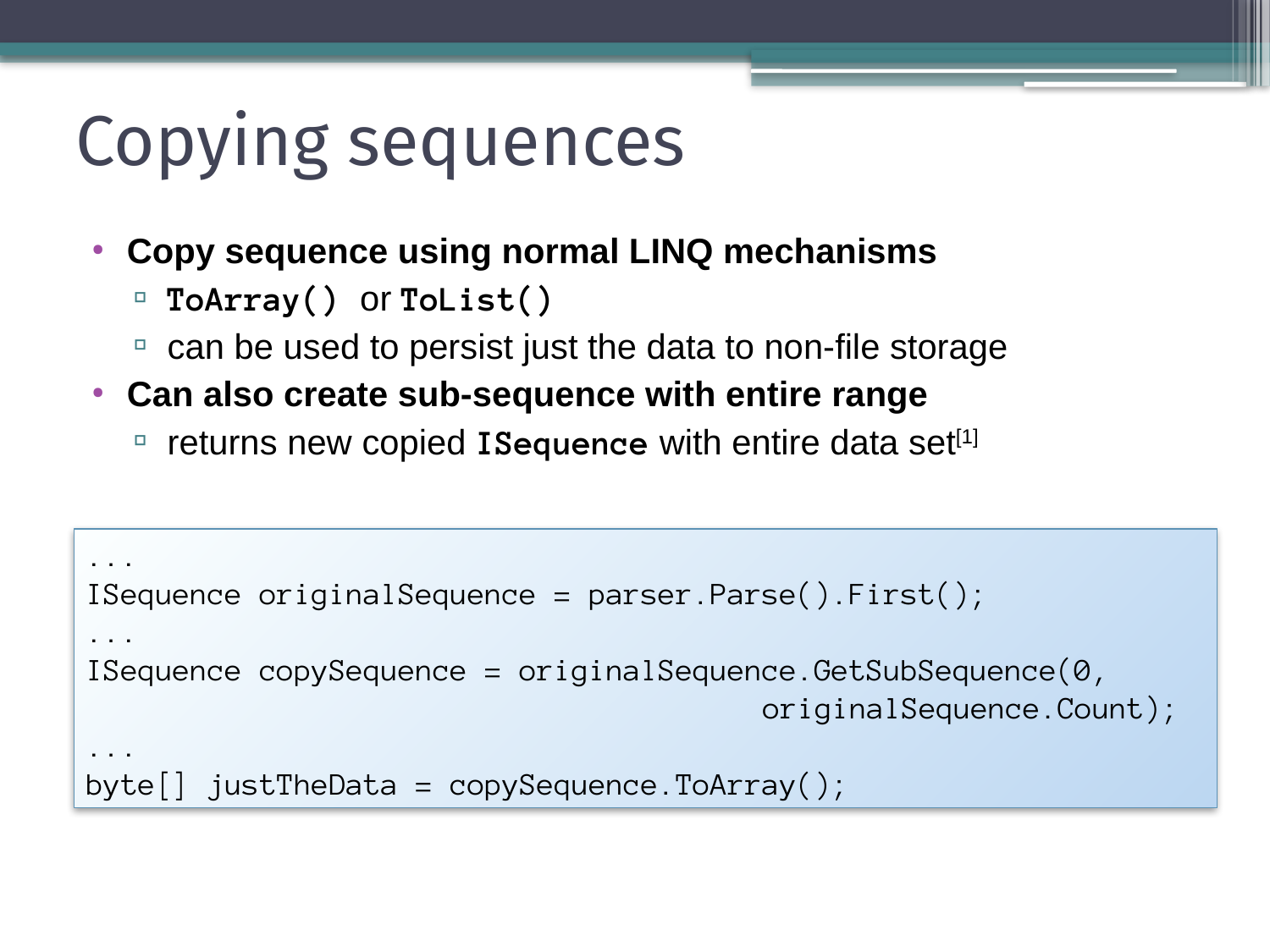

# Copying sequences
Copy sequence using normal LINQ mechanisms
ToArray() or ToList()
can be used to persist just the data to non-file storage
Can also create sub-sequence with entire range
returns new copied ISequence with entire data set[1]
...
ISequence originalSequence = parser.Parse().First();
...
ISequence copySequence = originalSequence.GetSubSequence(0,
                                       originalSequence.Count);
...
byte[] justTheData = copySequence.ToArray();